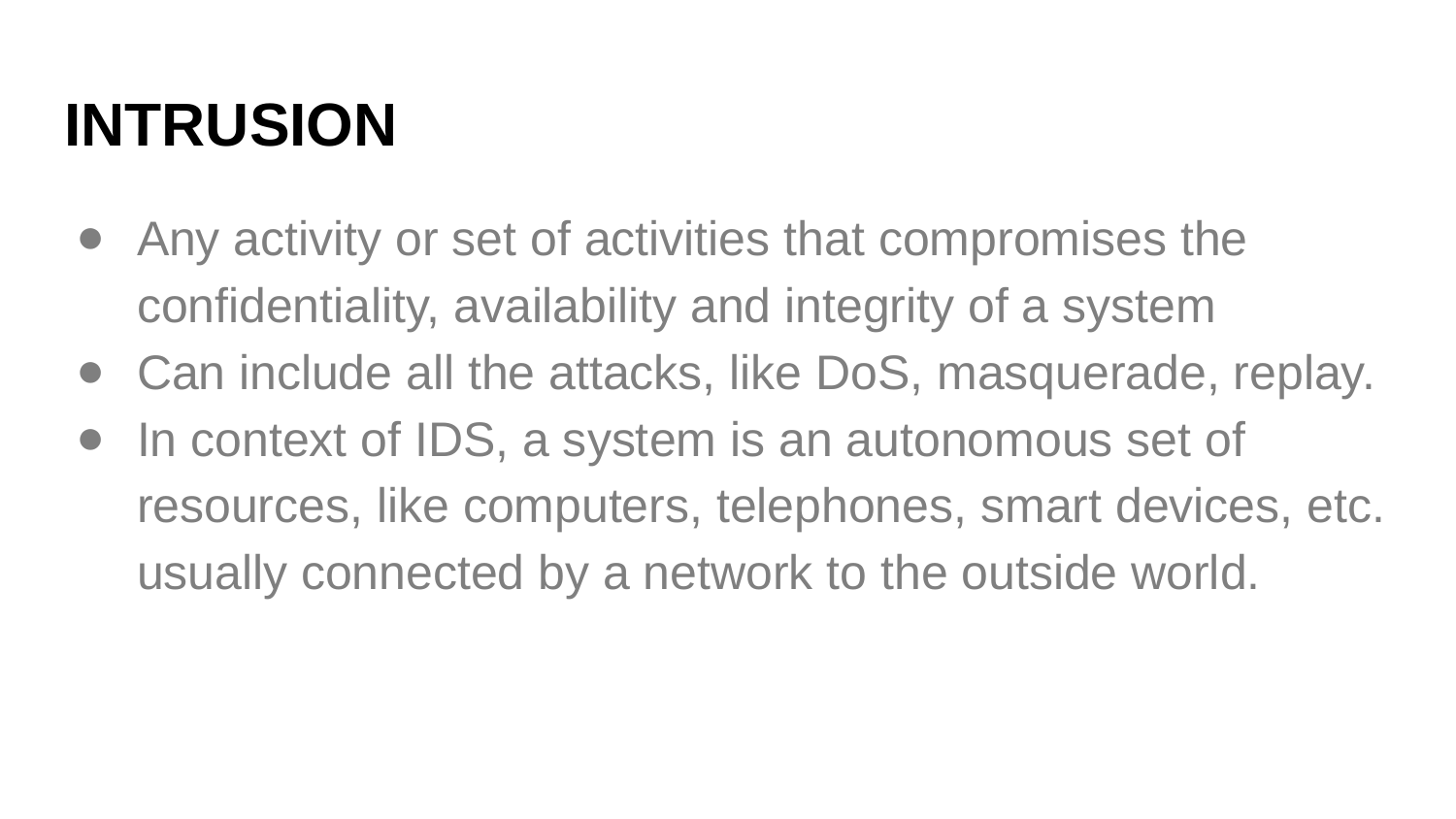

# INTRUSION
Any activity or set of activities that compromises the confidentiality, availability and integrity of a system
Can include all the attacks, like DoS, masquerade, replay.
In context of IDS, a system is an autonomous set of resources, like computers, telephones, smart devices, etc. usually connected by a network to the outside world.